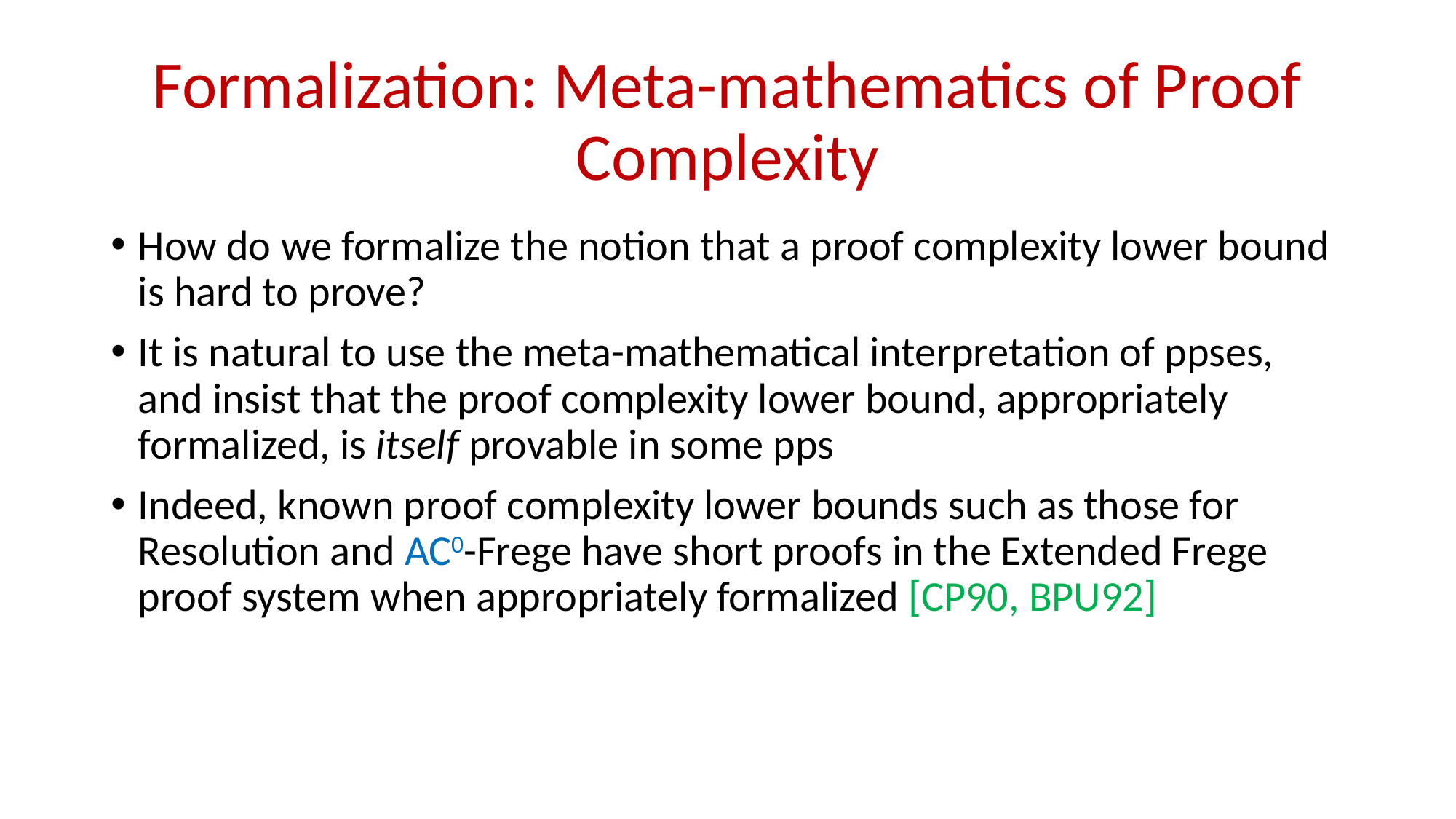

# Formalization: Meta-mathematics of Proof Complexity
How do we formalize the notion that a proof complexity lower bound is hard to prove?
It is natural to use the meta-mathematical interpretation of ppses, and insist that the proof complexity lower bound, appropriately formalized, is itself provable in some pps
Indeed, known proof complexity lower bounds such as those for Resolution and AC0-Frege have short proofs in the Extended Frege proof system when appropriately formalized [CP90, BPU92]